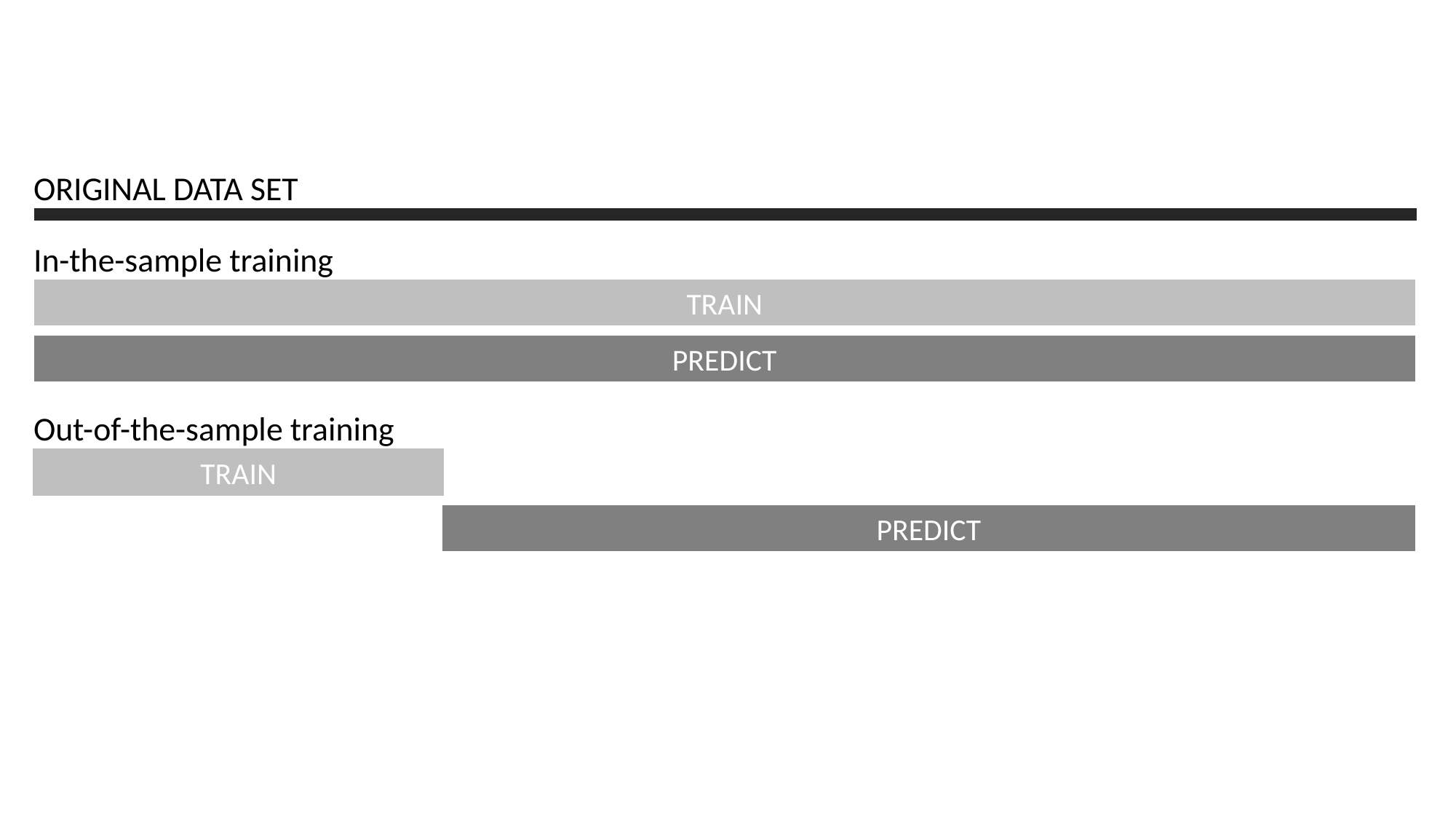

ORIGINAL DATA SET

In-the-sample training
TRAIN
PREDICT
Out-of-the-sample training
TRAIN
PREDICT